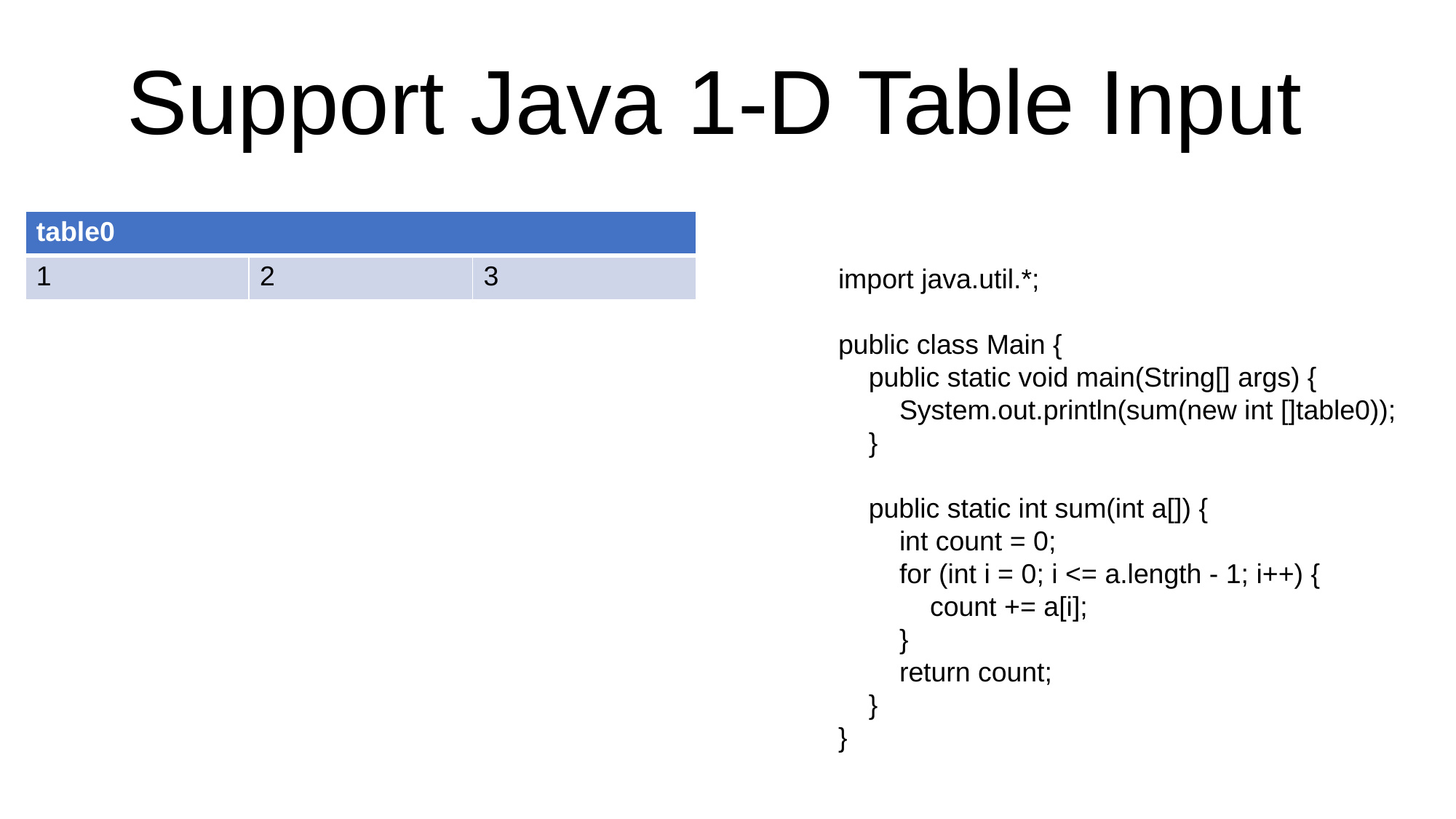

Support Java 1-D Table Input
| table0 |  |  |
| --- | --- | --- |
| 1 | 2 | 3 |
import java.util.*;

public class Main {
    public static void main(String[] args) {
        System.out.println(sum(new int []table0));
    }

    public static int sum(int a[]) {
        int count = 0;
        for (int i = 0; i <= a.length - 1; i++) {
            count += a[i];
        }
        return count;
    }
}